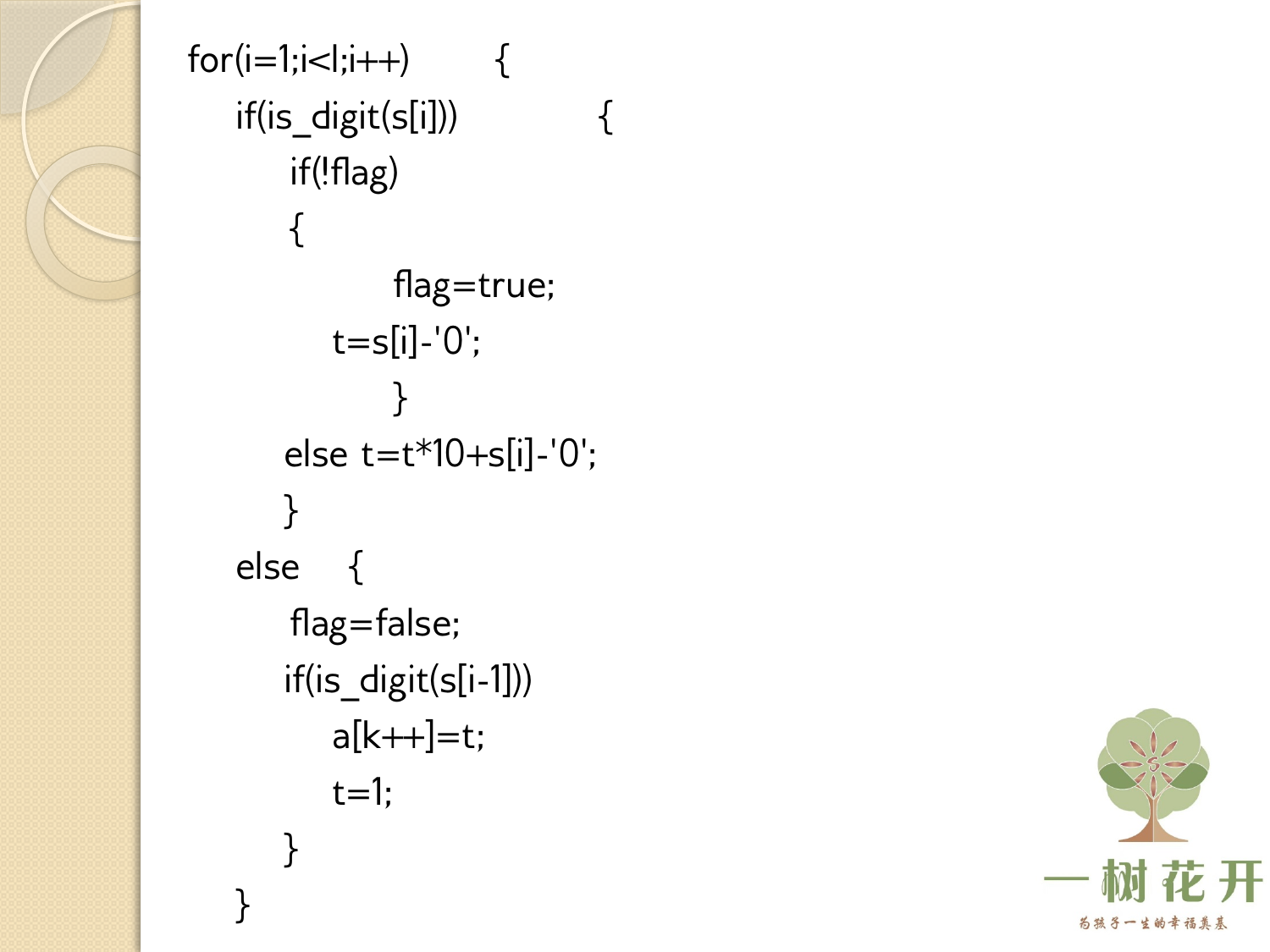

for(i=1;i<l;i++)	{
	    if(is_digit(s[i]))    	{
      		if(!flag)
        	{
         		flag=true;
	            t=s[i]-'0';
           	}
	        else t=t*10+s[i]-'0';
        }
	    else    {
     		flag=false;
	        if(is_digit(s[i-1]))
	            a[k++]=t;
            t=1;
        }
    }